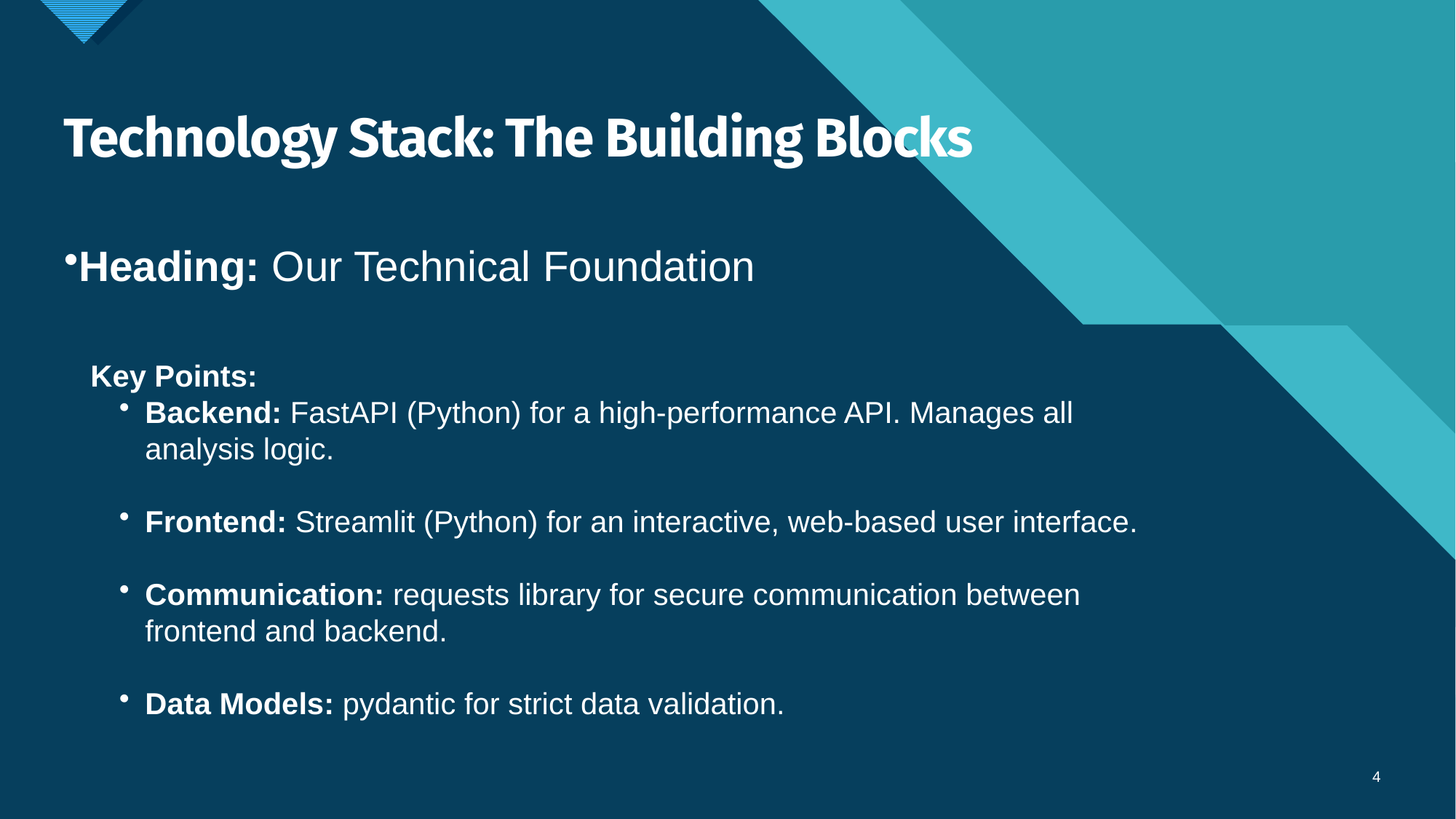

# Technology Stack: The Building Blocks
Heading: Our Technical Foundation

Key Points:
Backend: FastAPI (Python) for a high-performance API. Manages all analysis logic.

Frontend: Streamlit (Python) for an interactive, web-based user interface.

Communication: requests library for secure communication between       frontend and backend.

Data Models: pydantic for strict data validation.

4